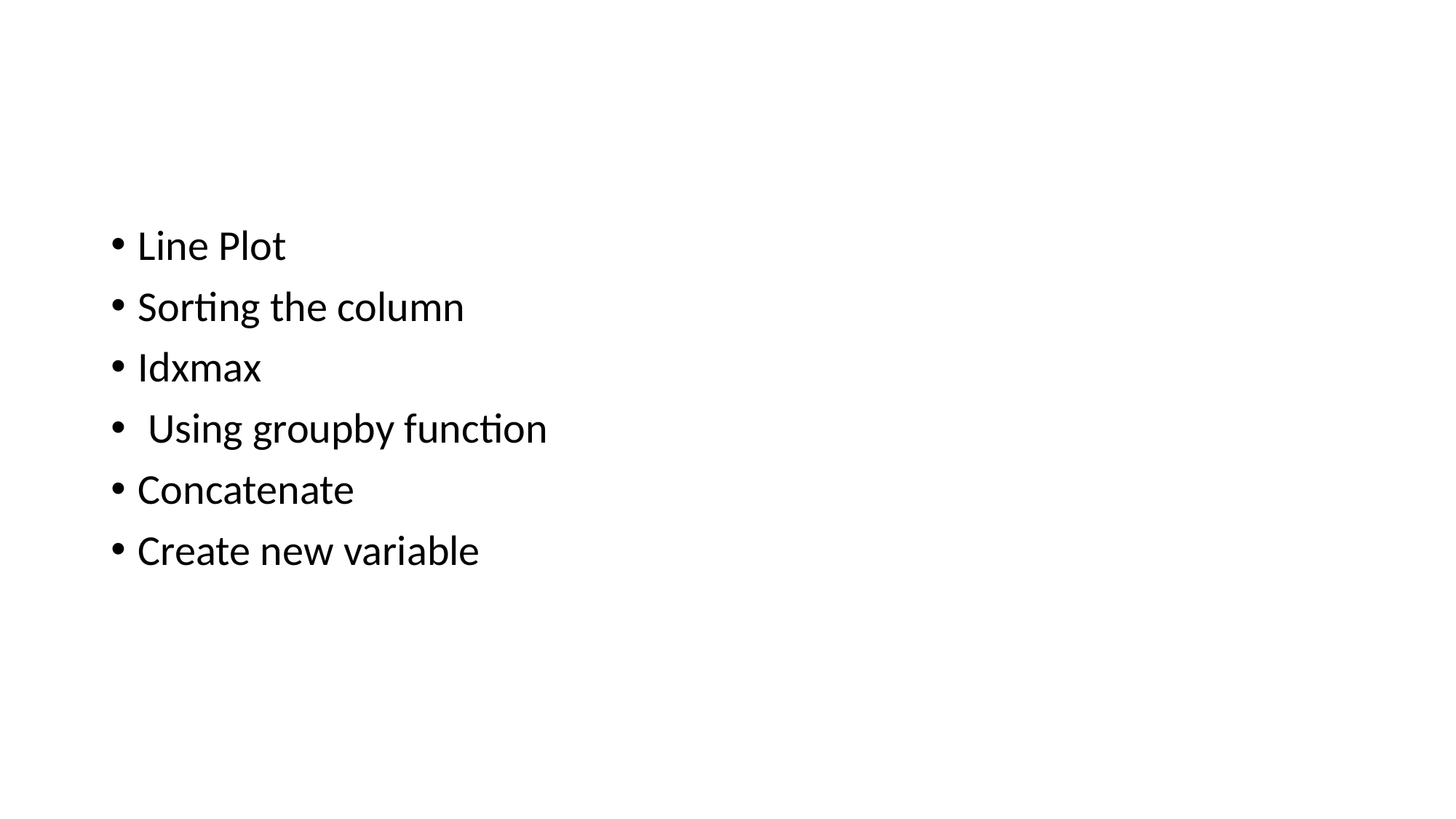

#
Line Plot
Sorting the column
Idxmax
 Using groupby function
Concatenate
Create new variable